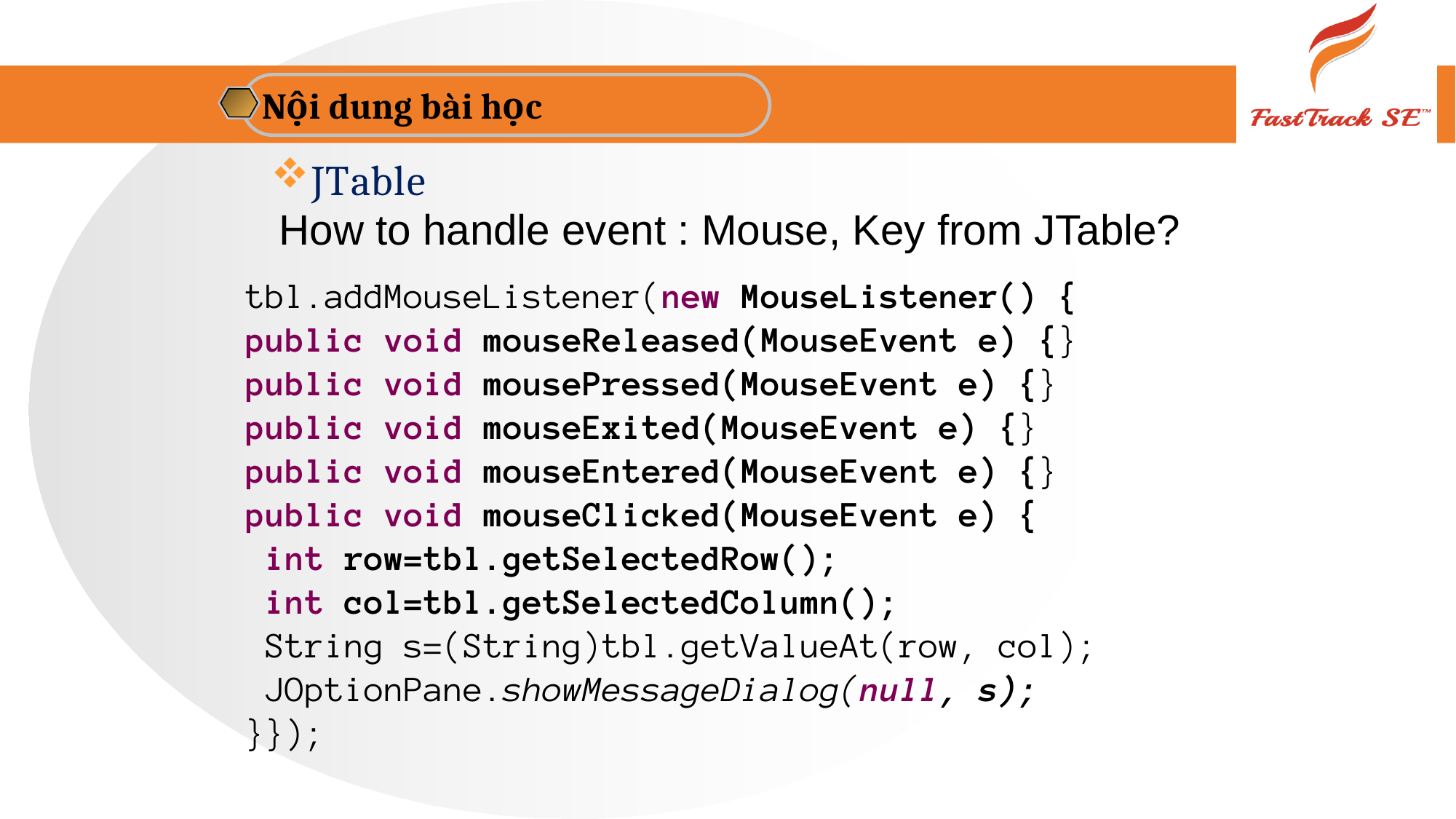

Nội dung bài học

JTable
How to handle event : Mouse, Key from JTable?
tbl.addMouseListener(new MouseListener() {
public void mouseReleased(MouseEvent e) {}
public void mousePressed(MouseEvent e) {}
public void mouseExited(MouseEvent e) {}
public void mouseEntered(MouseEvent e) {}
public void mouseClicked(MouseEvent e) {
 int row=tbl.getSelectedRow();
 int col=tbl.getSelectedColumn();
 String s=(String)tbl.getValueAt(row, col);
 JOptionPane.showMessageDialog(null, s);
}});